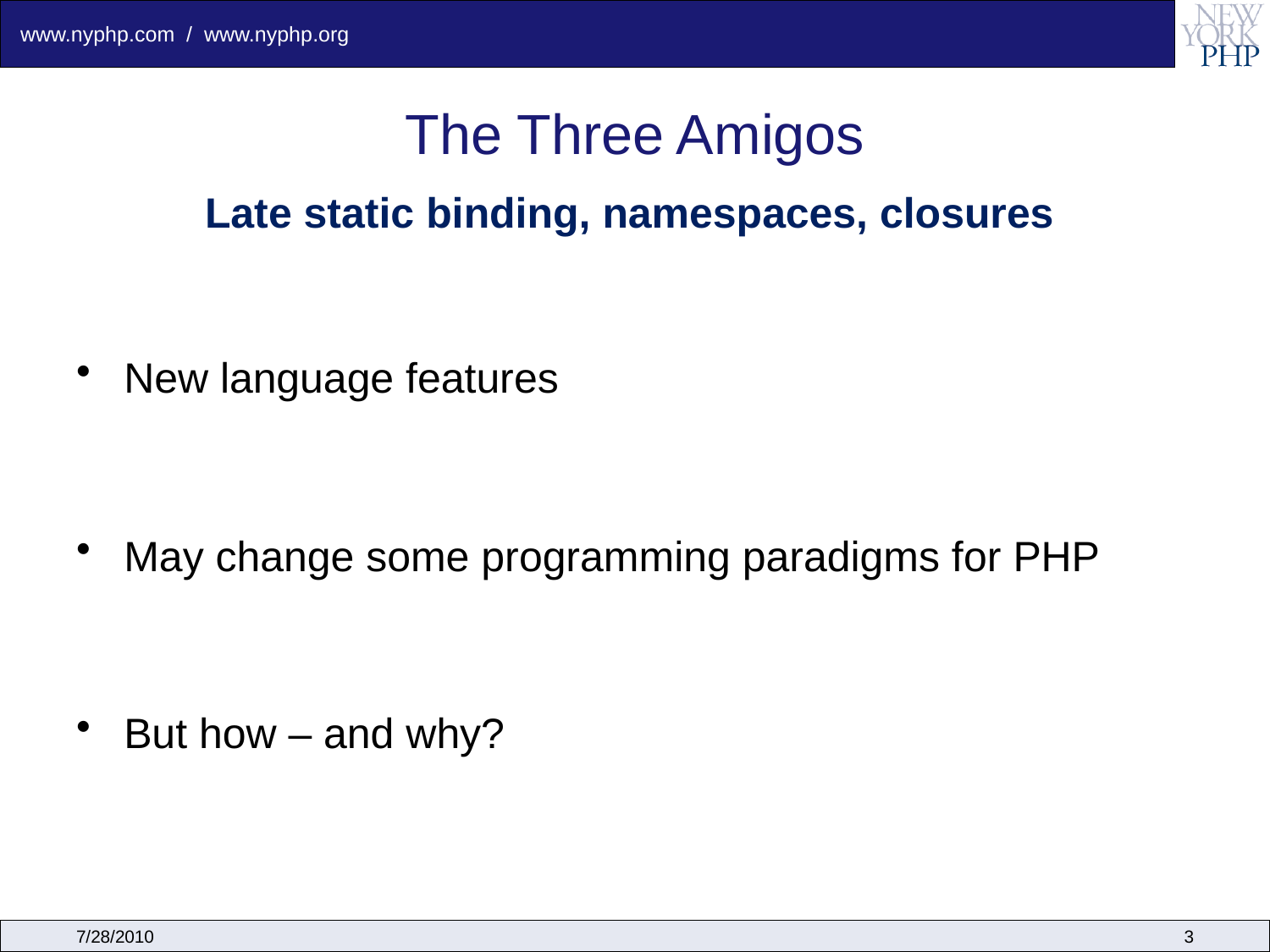

# The Three Amigos
Late static binding, namespaces, closures

New language features

May change some programming paradigms for PHP

But how – and why?
7/28/2010
3